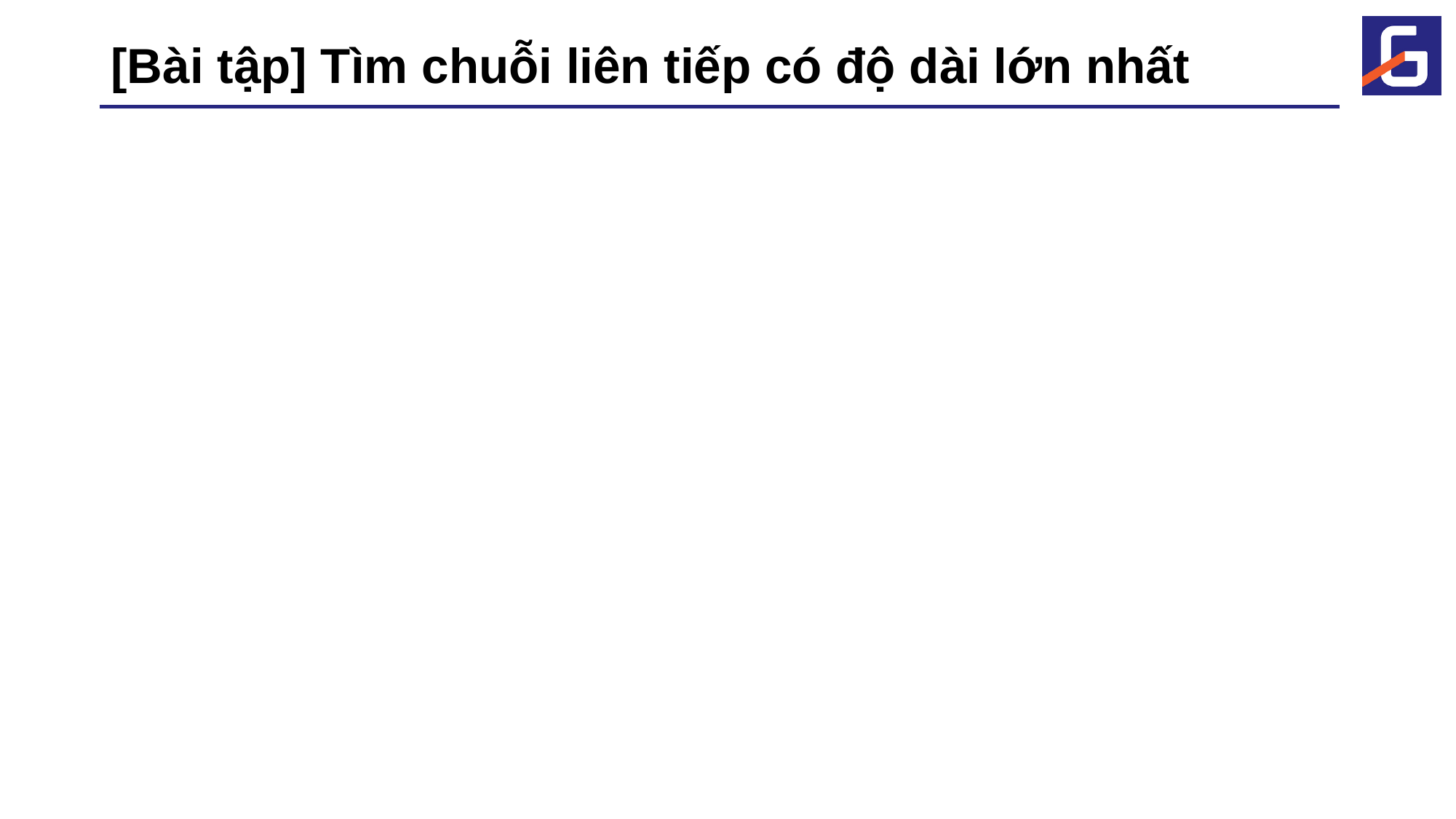

# [Bài tập] Tìm chuỗi liên tiếp có độ dài lớn nhất